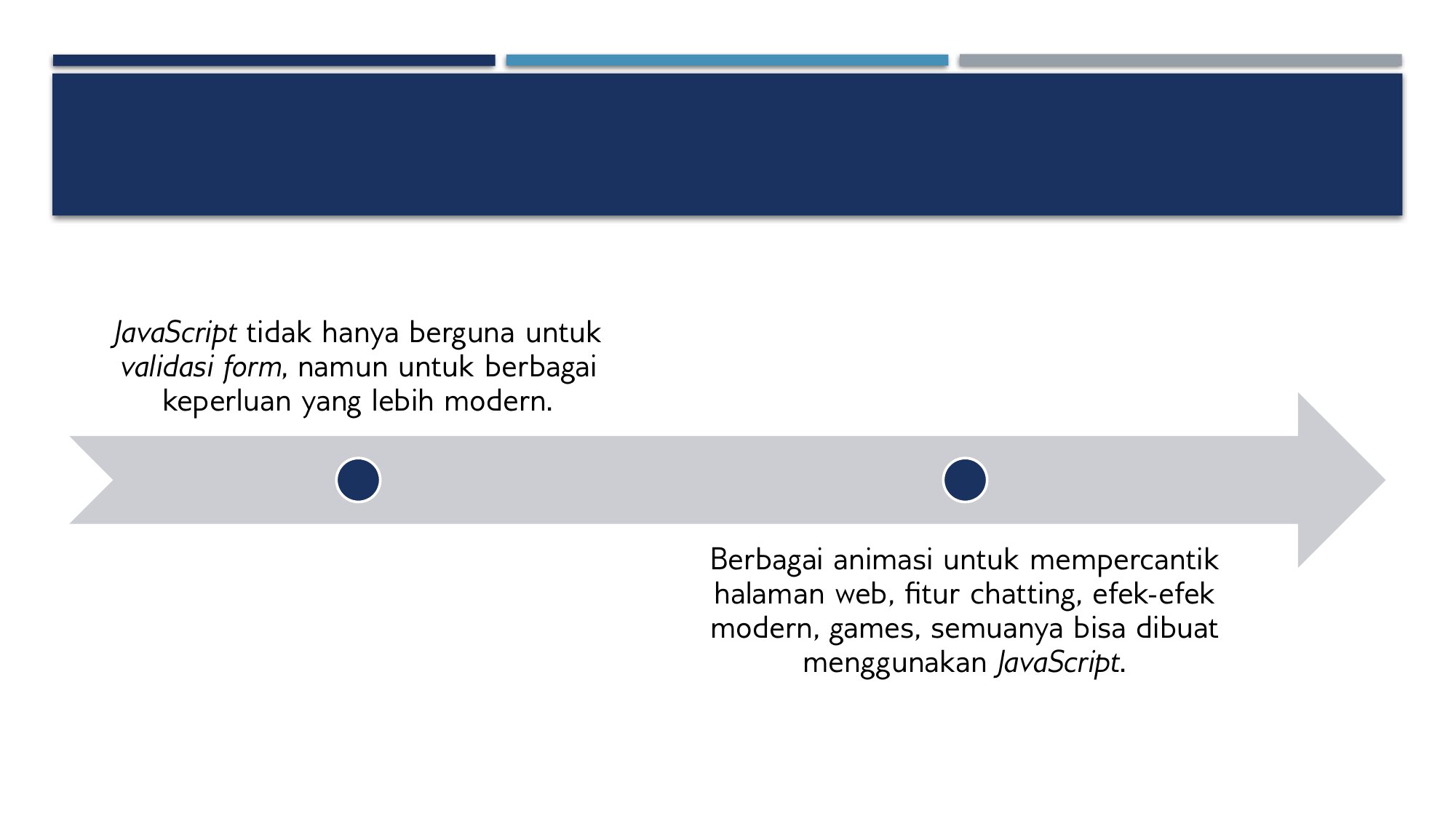

#
JavaScript tidak hanya berguna untuk validasi form, namun untuk berbagai keperluan yang lebih modern.
Berbagai animasi untuk mempercantik halaman web, fitur chatting, efek-efek modern, games, semuanya bisa dibuat menggunakan JavaScript.